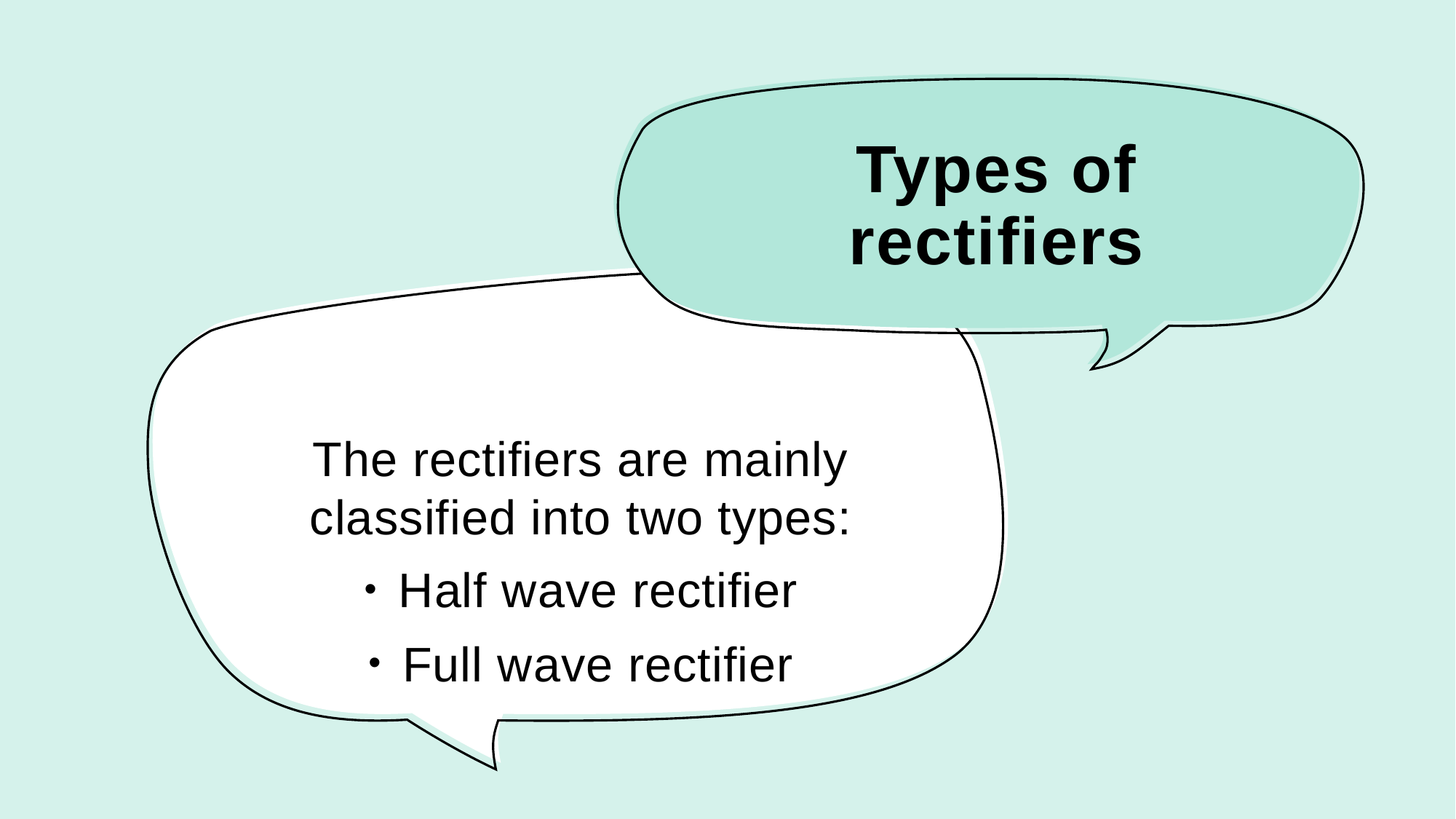

# Types of rectifiers

The rectifiers are mainly classified into two types:
Half wave rectifier
Full wave rectifier